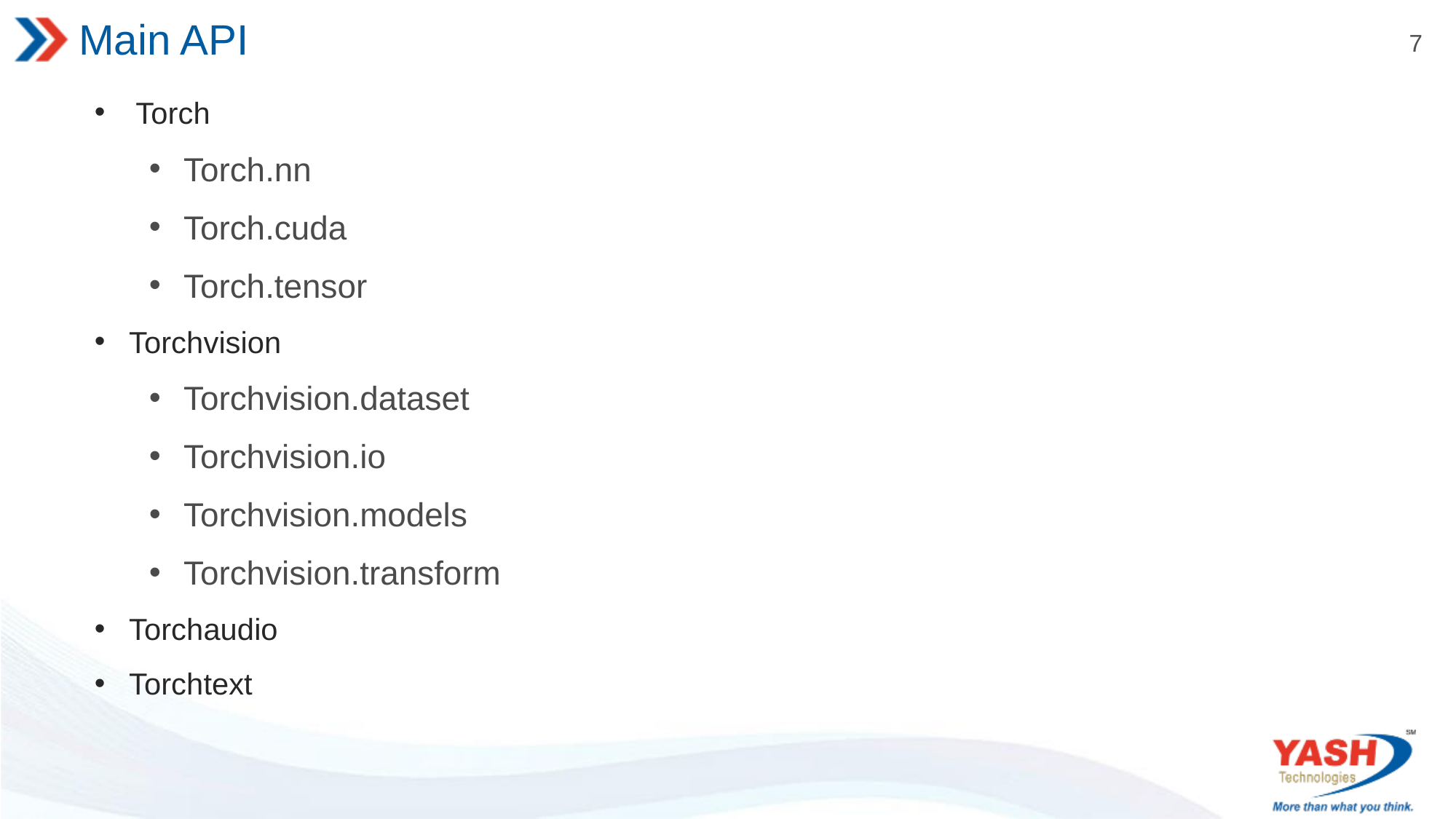

# Main API
Torch
Torch.nn
Torch.cuda
Torch.tensor
Torchvision
Torchvision.dataset
Torchvision.io
Torchvision.models
Torchvision.transform
Torchaudio
Torchtext